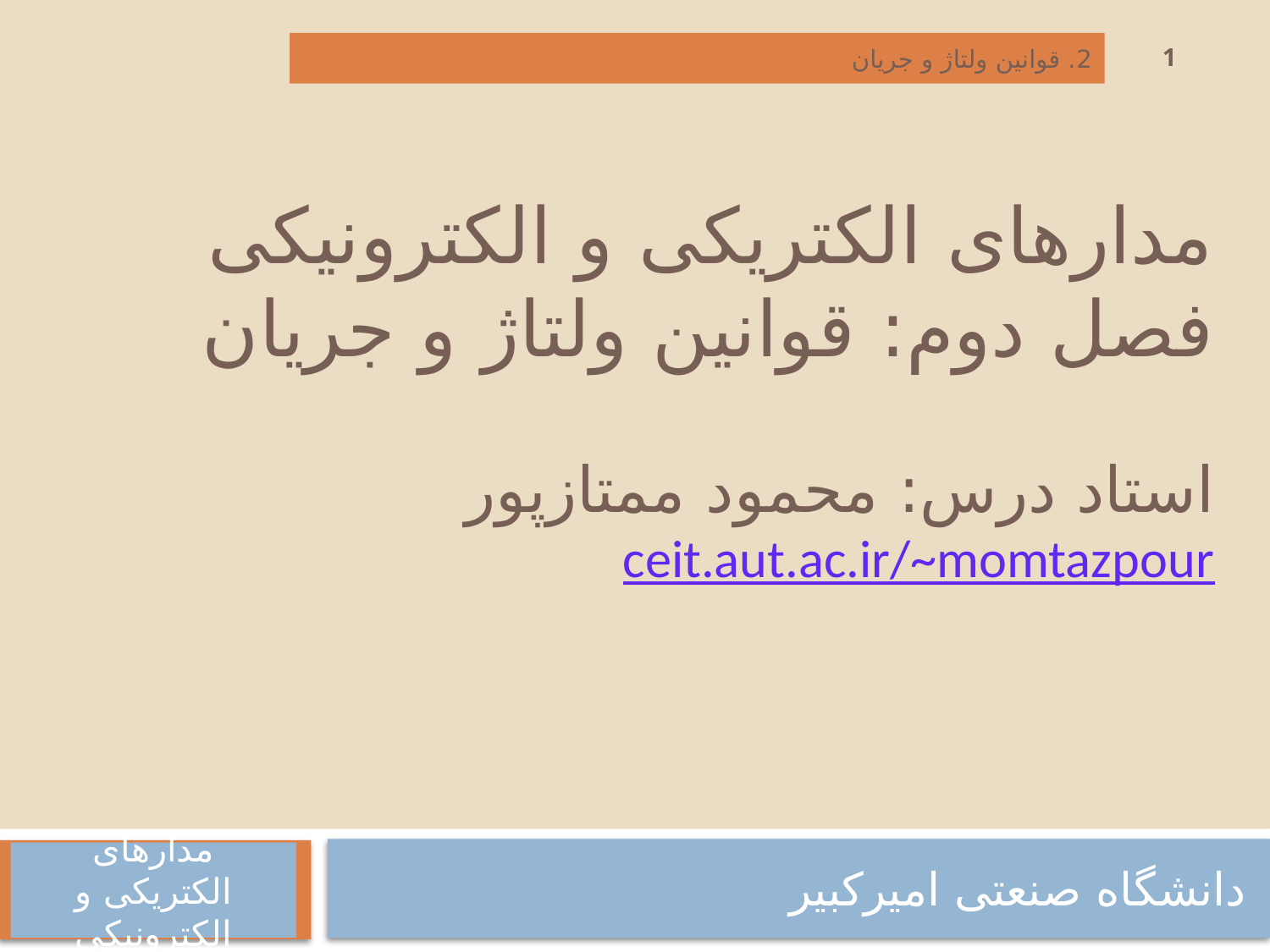

1
2. قوانین ولتاژ و جریان
# مدارهای الکتریکی و الکترونیکی فصل دوم: قوانین ولتاژ و جریان استاد درس: محمود ممتازپور ceit.aut.ac.ir/~momtazpour
دانشگاه صنعتی امیرکبیر
مدارهای الکتریکی و الکترونیکی